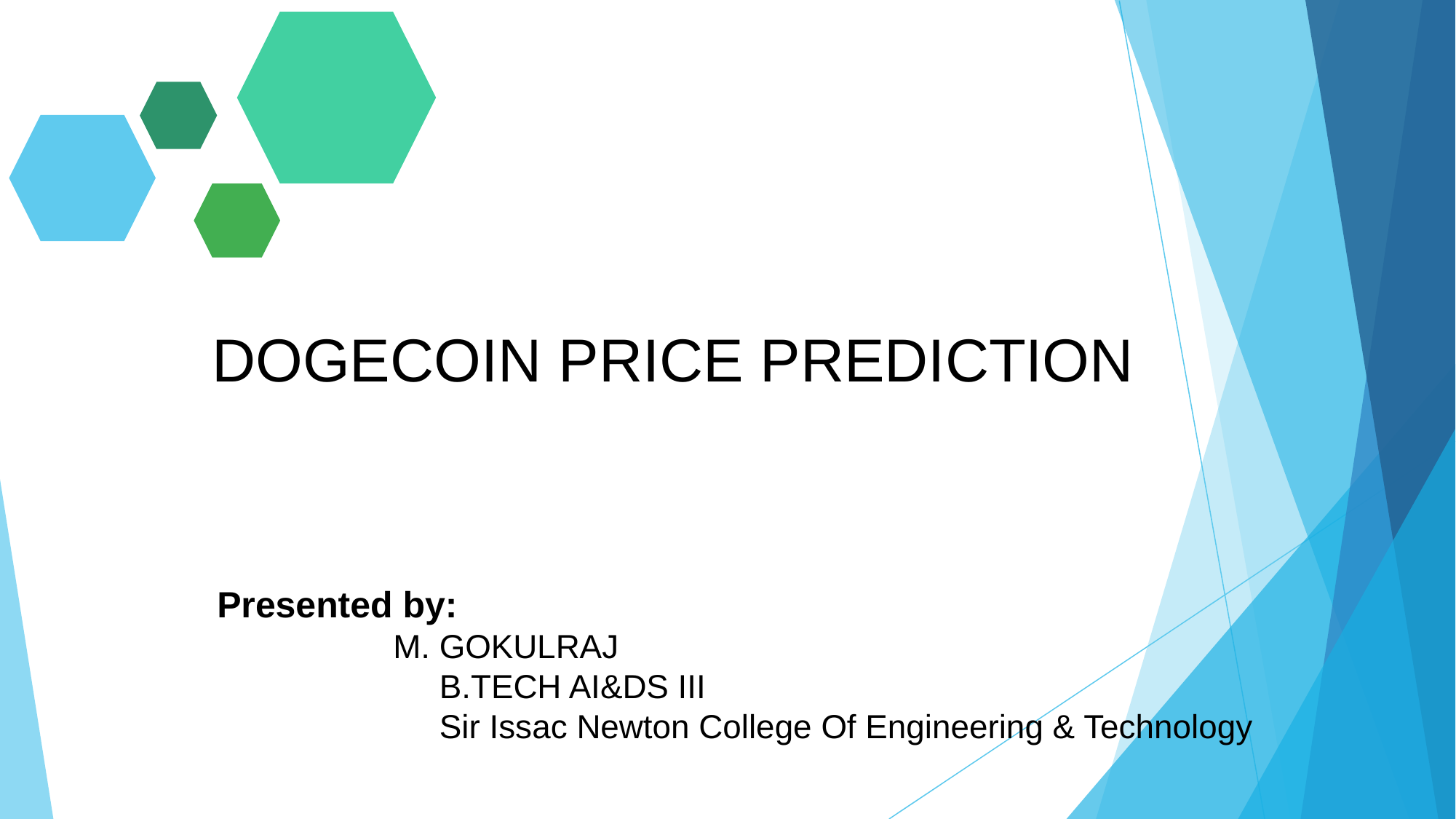

DOGECOIN PRICE PREDICTION
# Presented by: M. GOKULRAJ B.TECH AI&DS III Sir Issac Newton College Of Engineering & Technology